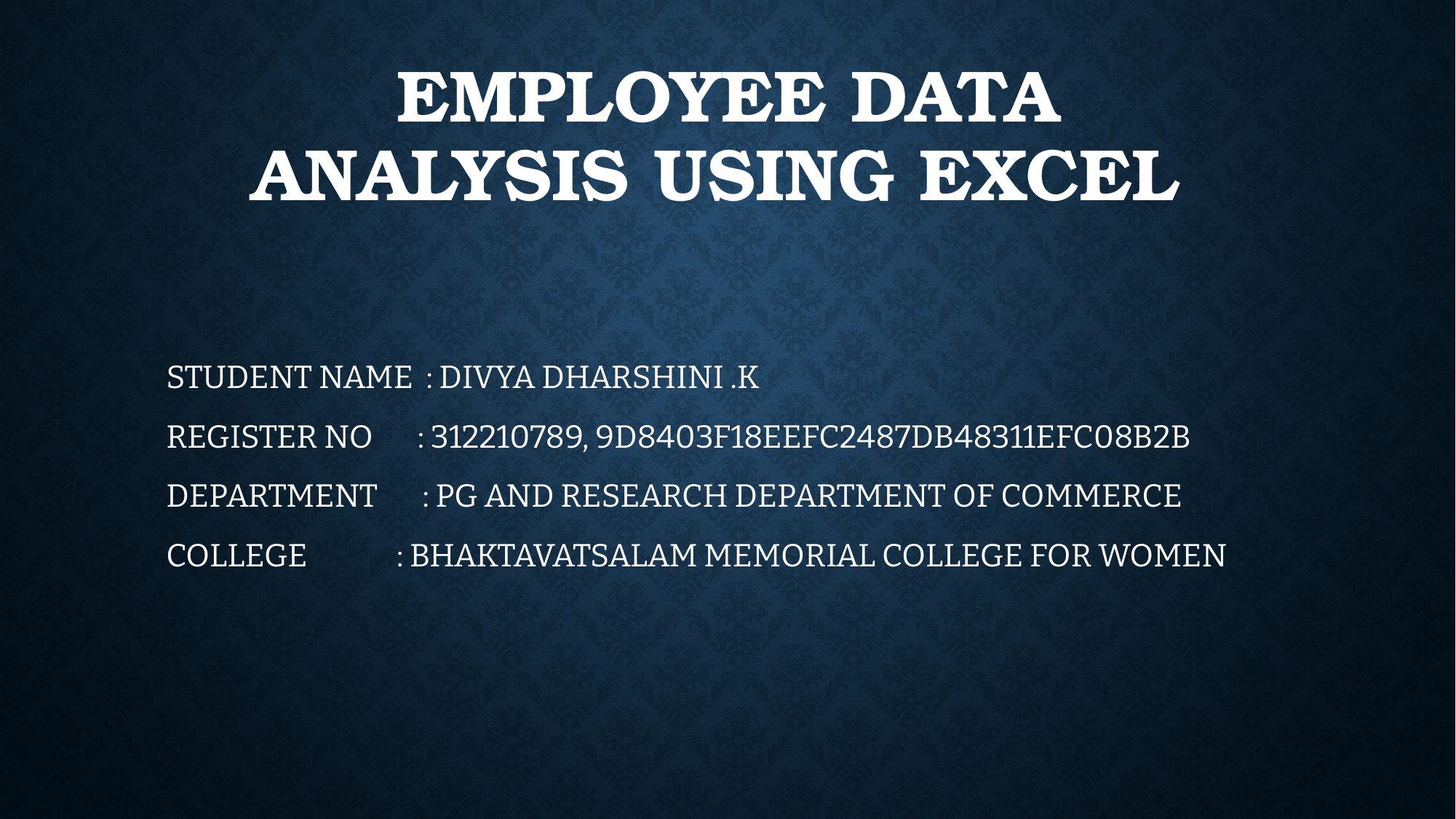

# Employee data analysis using excel
STUDENT NAME  : DIVYA DHARSHINI .K
REGISTER NO       : 312210789, 9D8403F18EEFC2487DB48311EFC08B2B
DEPARTMENT       : PG AND RESEARCH DEPARTMENT OF COMMERCE
COLLEGE              : BHAKTAVATSALAM MEMORIAL COLLEGE FOR WOMEN